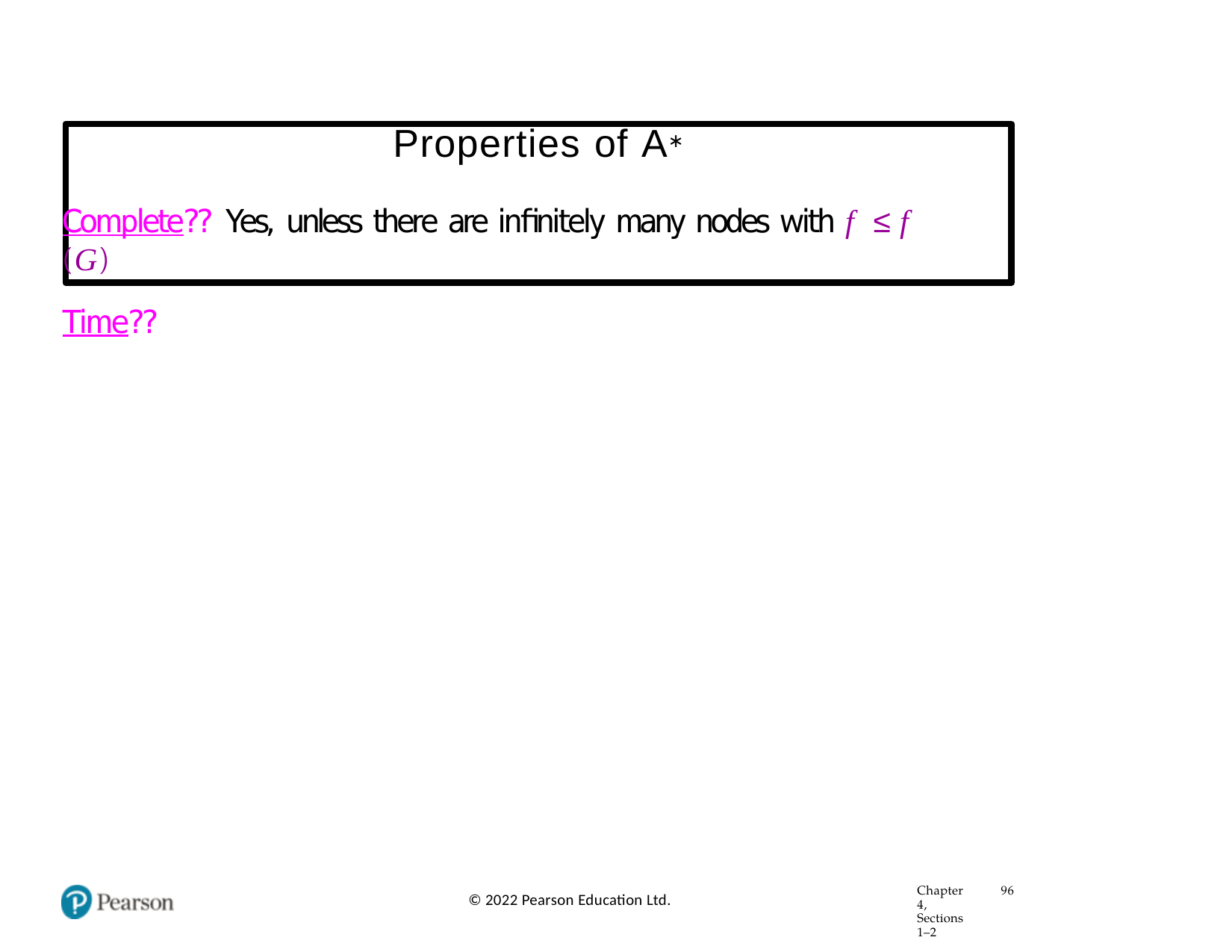

# Properties of A∗
Complete?? Yes, unless there are infinitely many nodes with f ≤ f (G)
Time??
Chapter 4, Sections 1–2
96